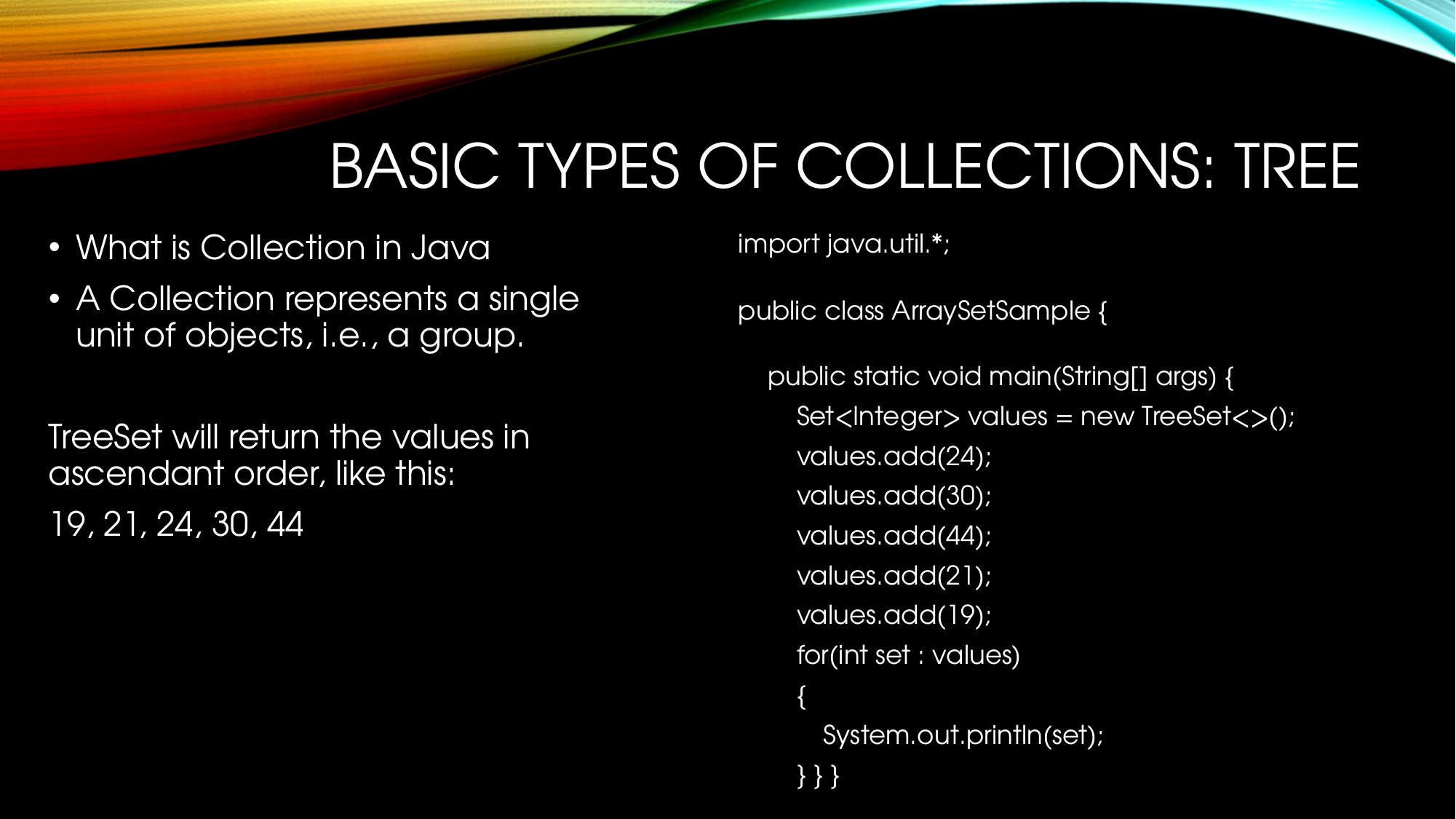

# basic types of collections: Tree
What is Collection in Java
A Collection represents a single unit of objects, i.e., a group.

TreeSet will return the values in ascendant order, like this:
19, 21, 24, 30, 44
import java.util.*;

public class ArraySetSample {

    public static void main(String[] args) {
        Set<Integer> values = new TreeSet<>();
        values.add(24);
        values.add(30);
        values.add(44);
        values.add(21);
        values.add(19);
        for(int set : values)
        {
	System.out.println(set);
        } } }